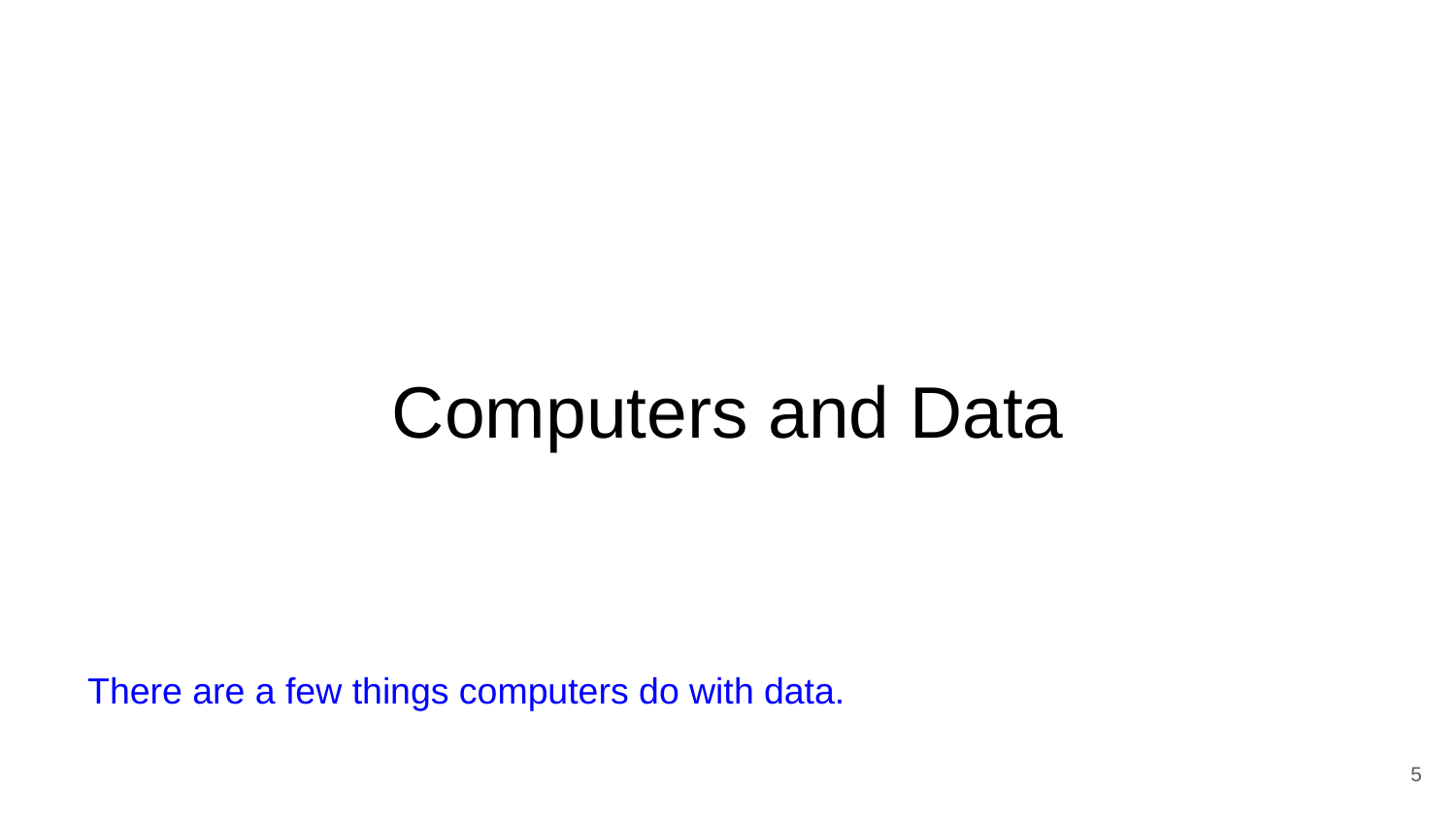

# Computers and Data
There are a few things computers do with data.
5